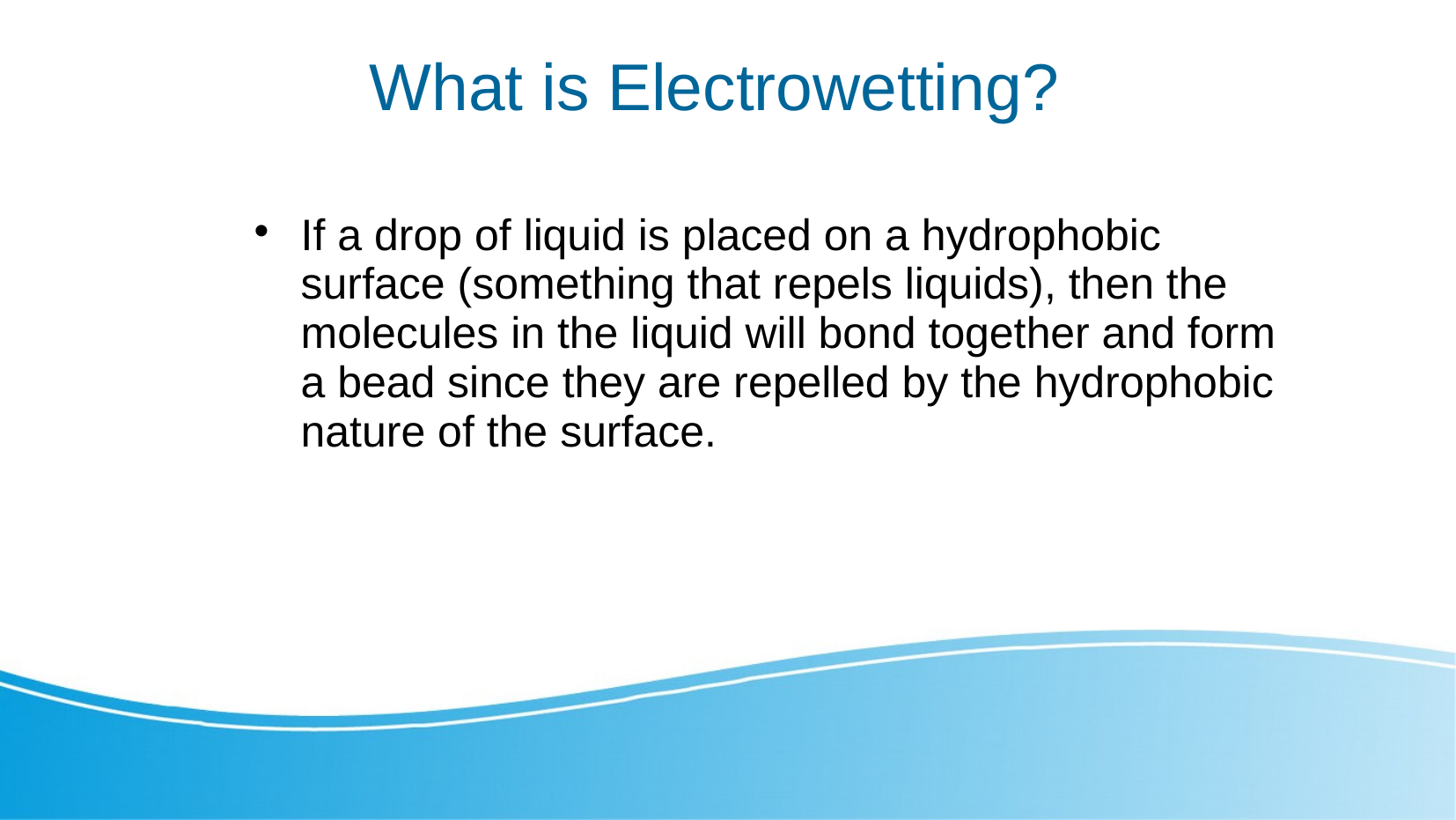

# What is Electrowetting?
If a drop of liquid is placed on a hydrophobic surface (something that repels liquids), then the molecules in the liquid will bond together and form a bead since they are repelled by the hydrophobic nature of the surface.